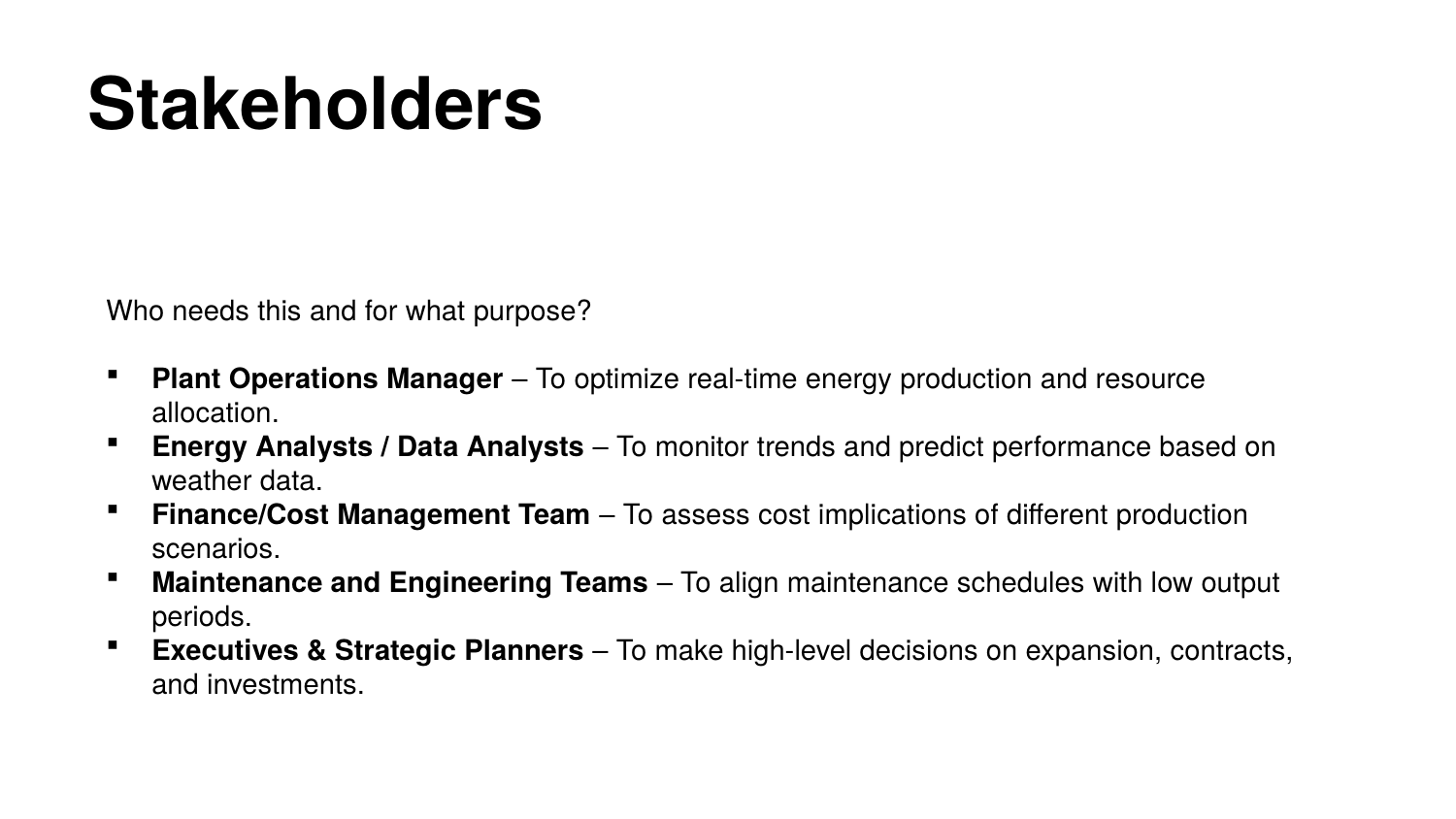

# Stakeholders

Who needs this and for what purpose?

Plant Operations Manager – To optimize real-time energy production and resource allocation.
Energy Analysts / Data Analysts – To monitor trends and predict performance based on weather data.
Finance/Cost Management Team – To assess cost implications of different production scenarios.
Maintenance and Engineering Teams – To align maintenance schedules with low output periods.
Executives & Strategic Planners – To make high-level decisions on expansion, contracts, and investments.